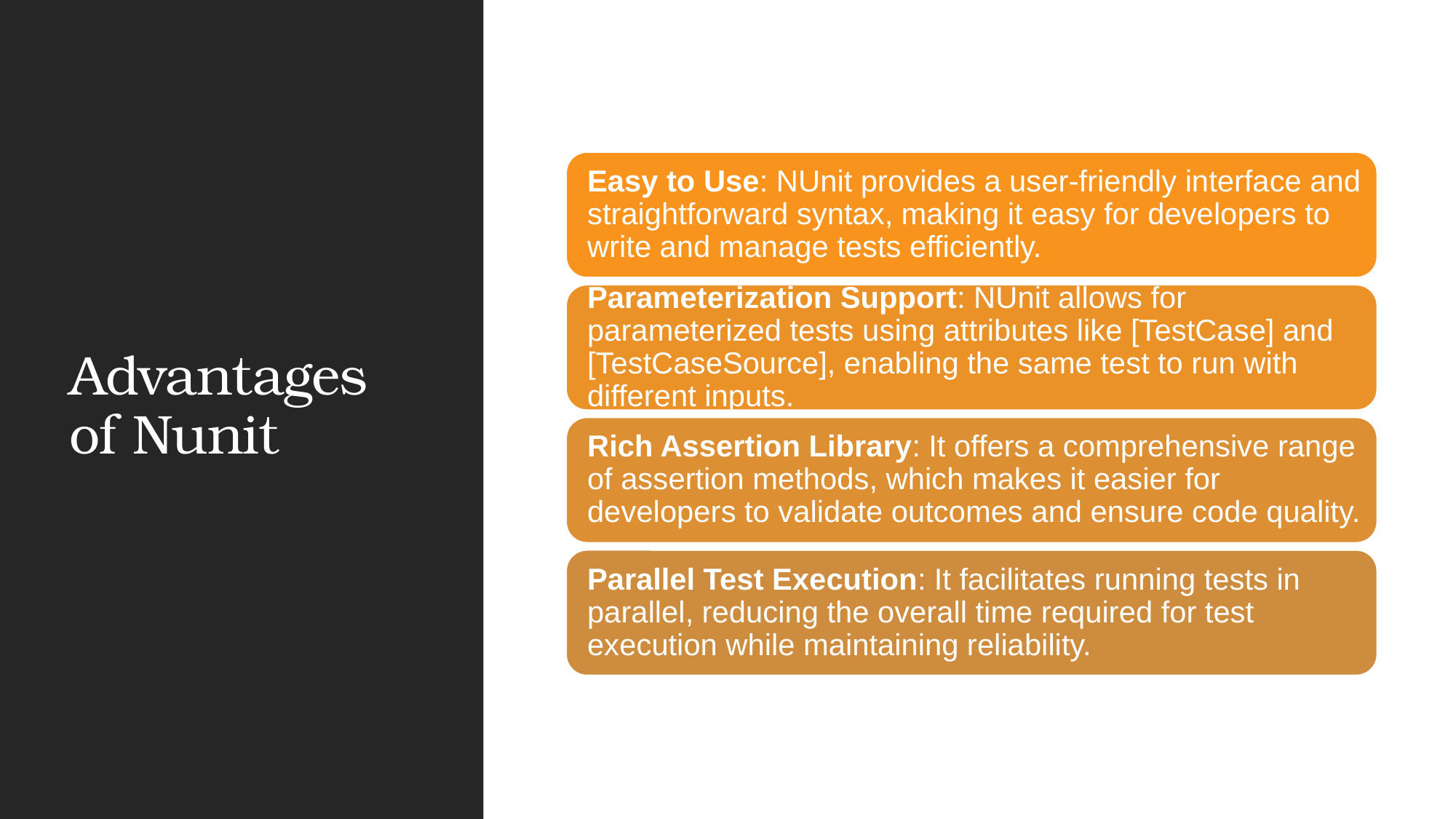

# Advantages of Nunit
Easy to Use: NUnit provides a user-friendly interface and straightforward syntax, making it easy for developers to write and manage tests efficiently.
Parameterization Support: NUnit allows for parameterized tests using attributes like [TestCase] and [TestCaseSource], enabling the same test to run with different inputs.
Rich Assertion Library: It offers a comprehensive range of assertion methods, which makes it easier for developers to validate outcomes and ensure code quality.
Parallel Test Execution: It facilitates running tests in parallel, reducing the overall time required for test execution while maintaining reliability.